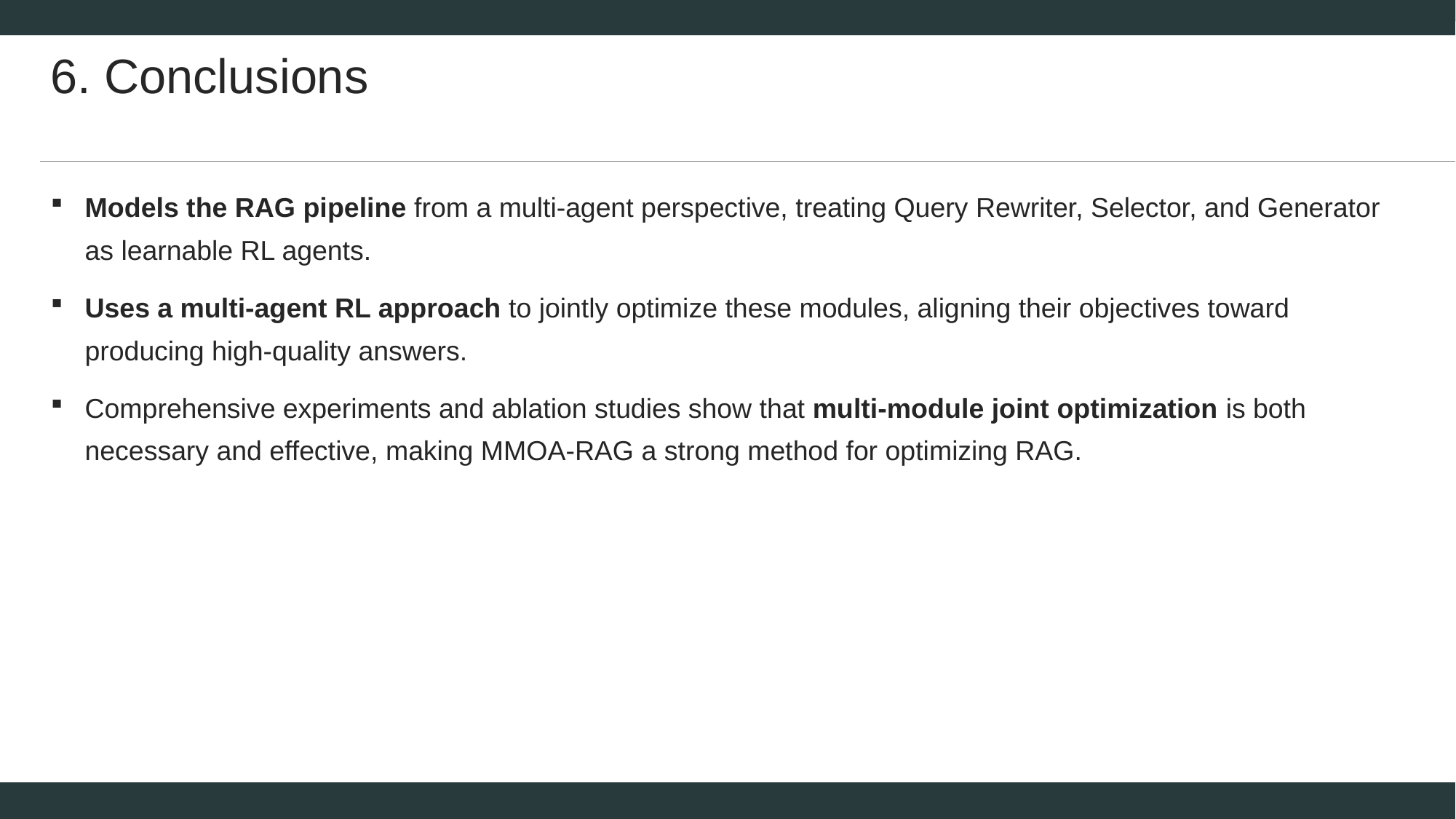

# 6. Conclusions

Models the RAG pipeline from a multi-agent perspective, treating Query Rewriter, Selector, and Generator as learnable RL agents.
Uses a multi-agent RL approach to jointly optimize these modules, aligning their objectives toward producing high-quality answers.
Comprehensive experiments and ablation studies show that multi-module joint optimization is both necessary and effective, making MMOA-RAG a strong method for optimizing RAG.